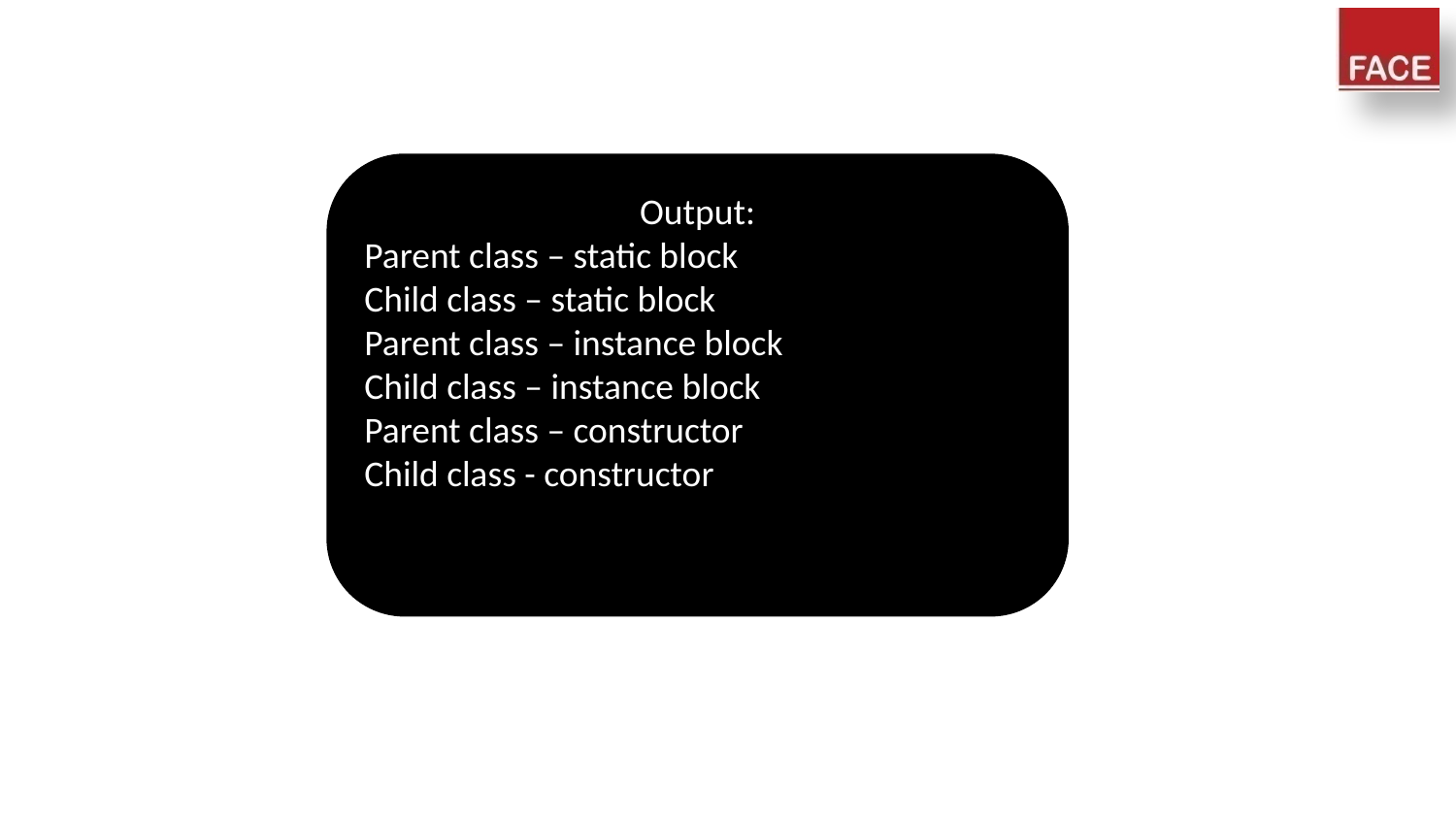

Output:
Parent class – static block
Child class – static block
Parent class – instance block
Child class – instance block
Parent class – constructor
Child class - constructor